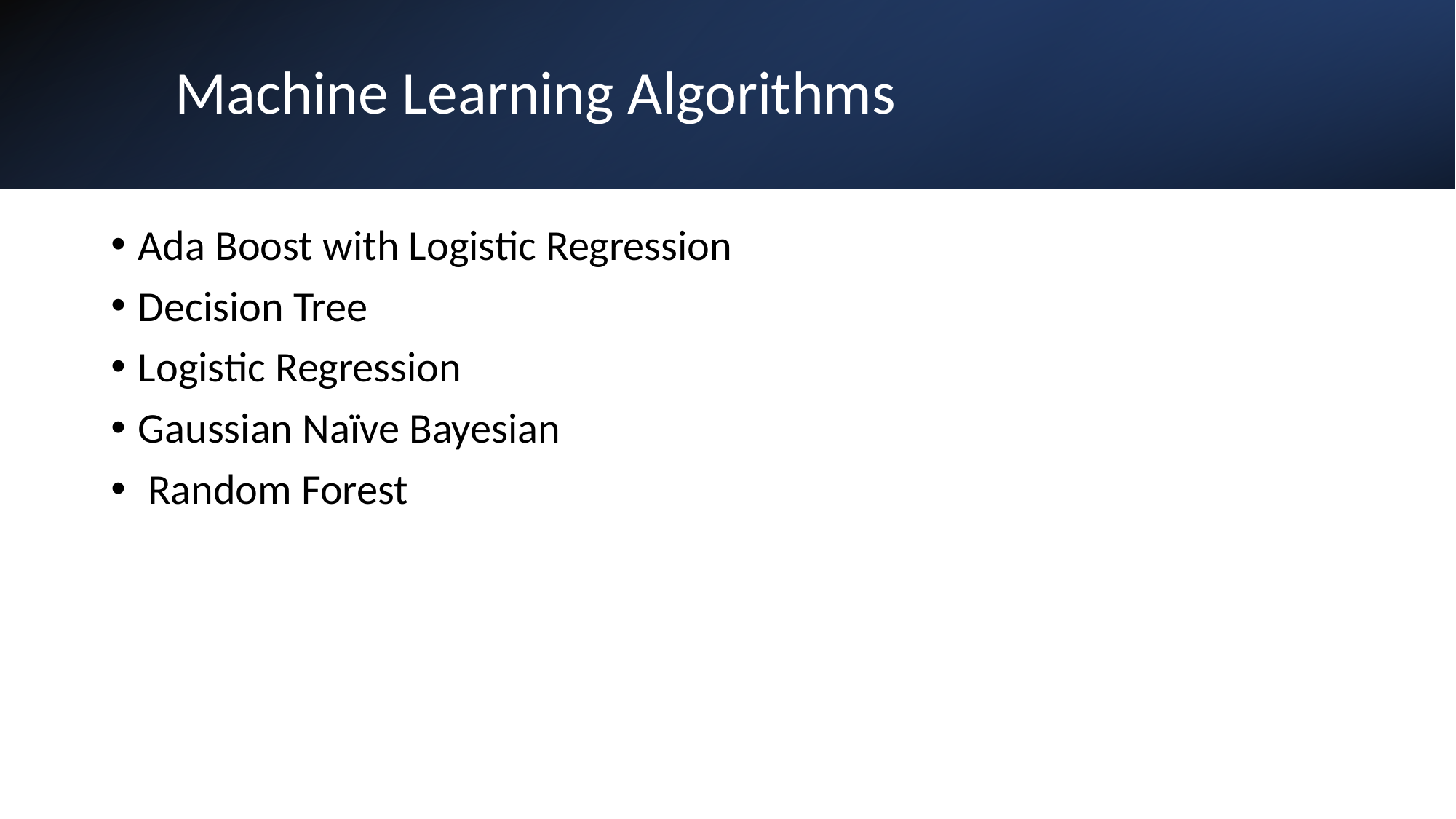

# Machine Learning Algorithms
Ada Boost with Logistic Regression
Decision Tree
Logistic Regression
Gaussian Naïve Bayesian
 Random Forest